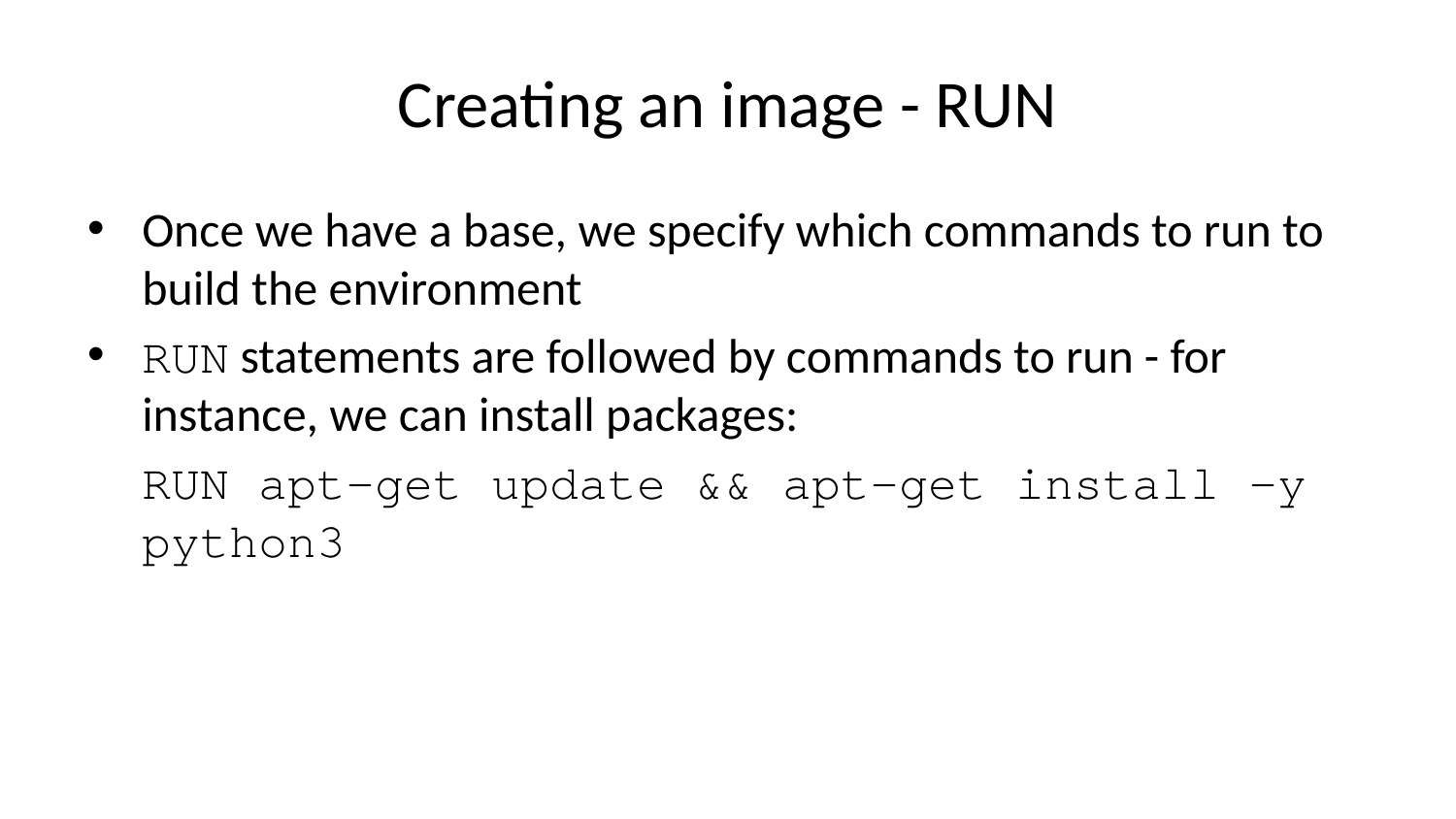

# Creating an image - RUN
Once we have a base, we specify which commands to run to build the environment
RUN statements are followed by commands to run - for instance, we can install packages:
RUN apt-get update && apt-get install -y python3